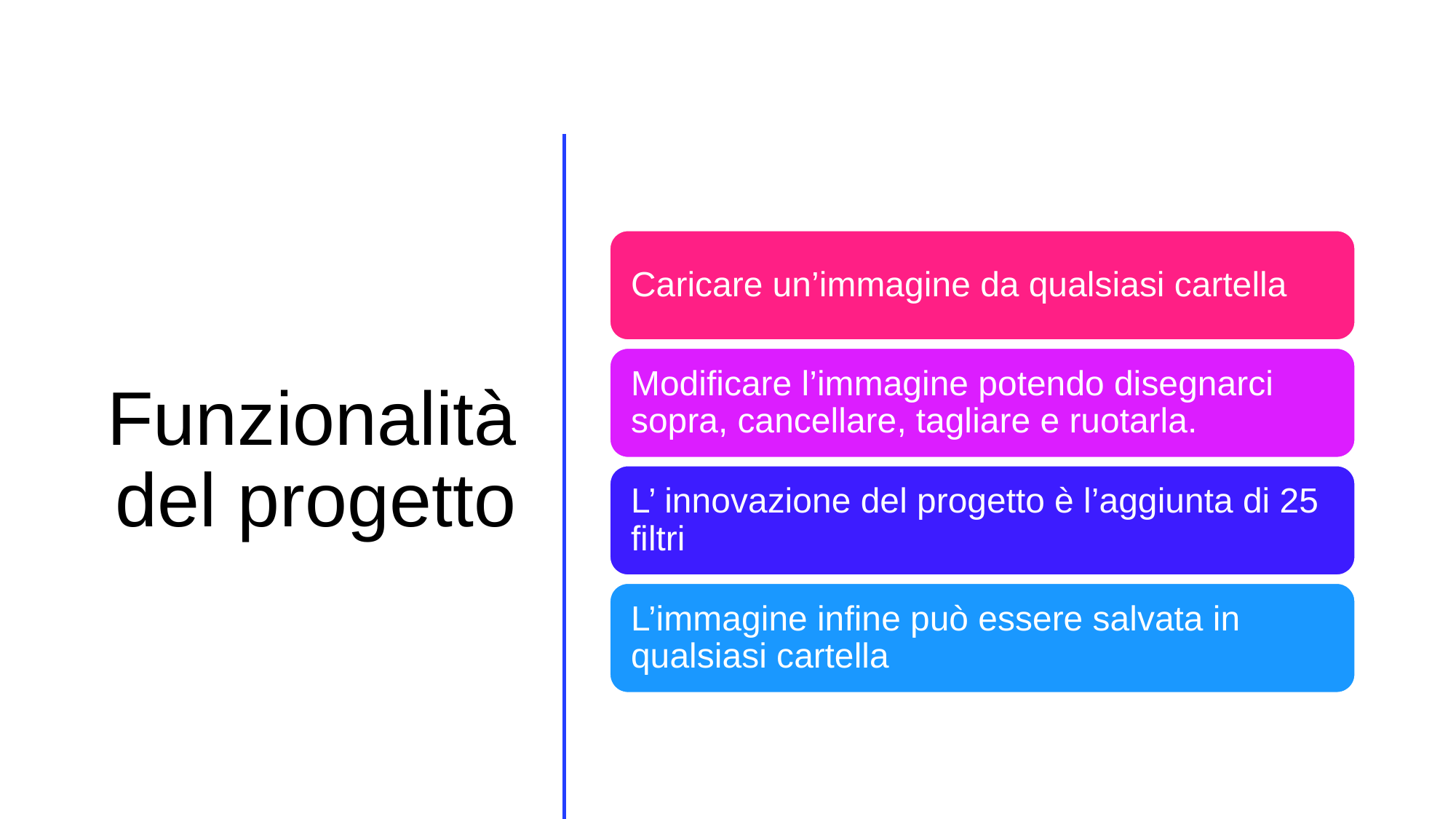

# Funzionalità del progetto
Caricare un’immagine da qualsiasi cartella
Modificare l’immagine potendo disegnarci sopra, cancellare, tagliare e ruotarla.
L’ innovazione del progetto è l’aggiunta di 25 filtri
L’immagine infine può essere salvata in qualsiasi cartella